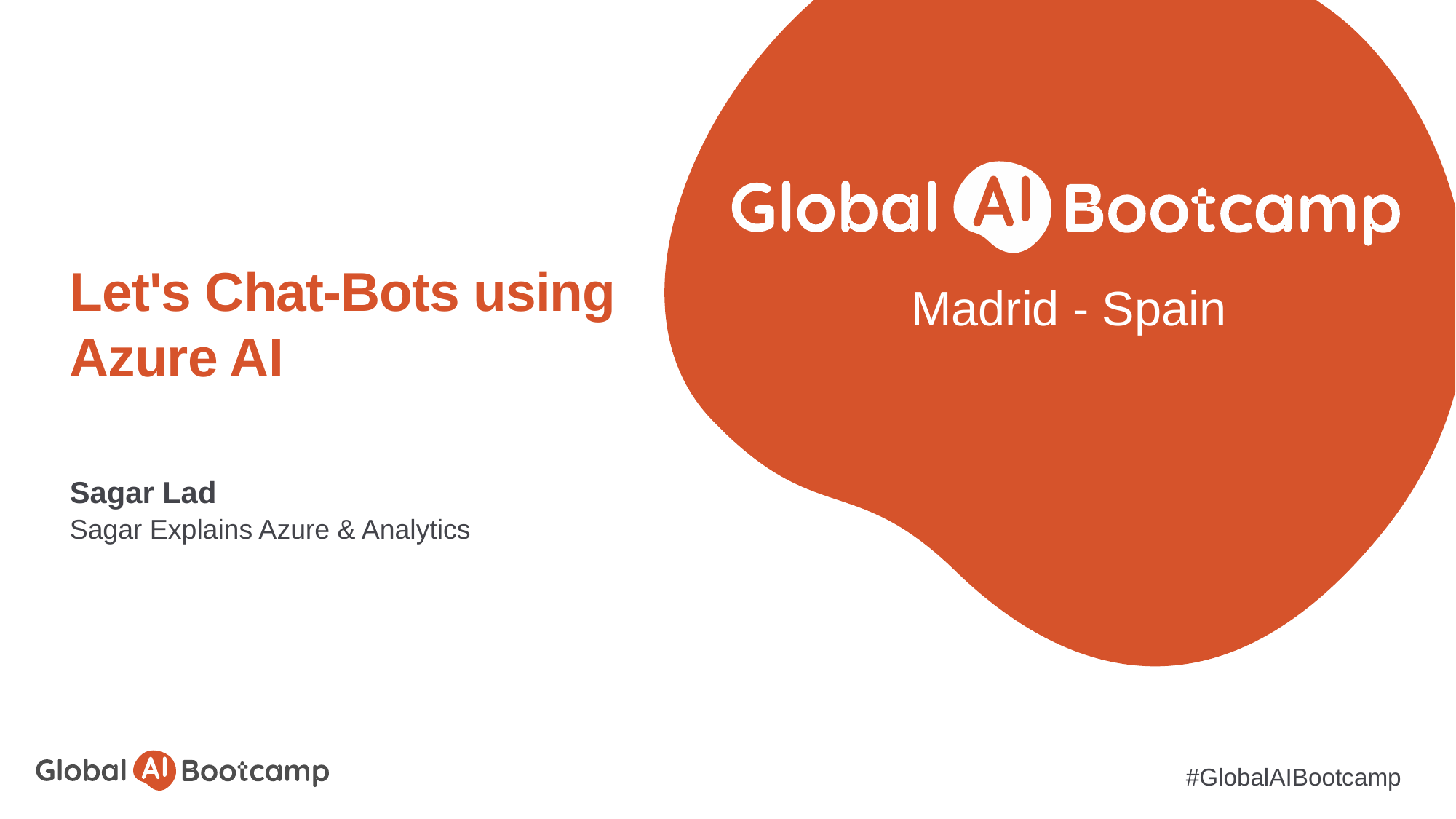

# Let's Chat-Bots using Azure AI
Madrid - Spain
Sagar Lad
Sagar Explains Azure & Analytics